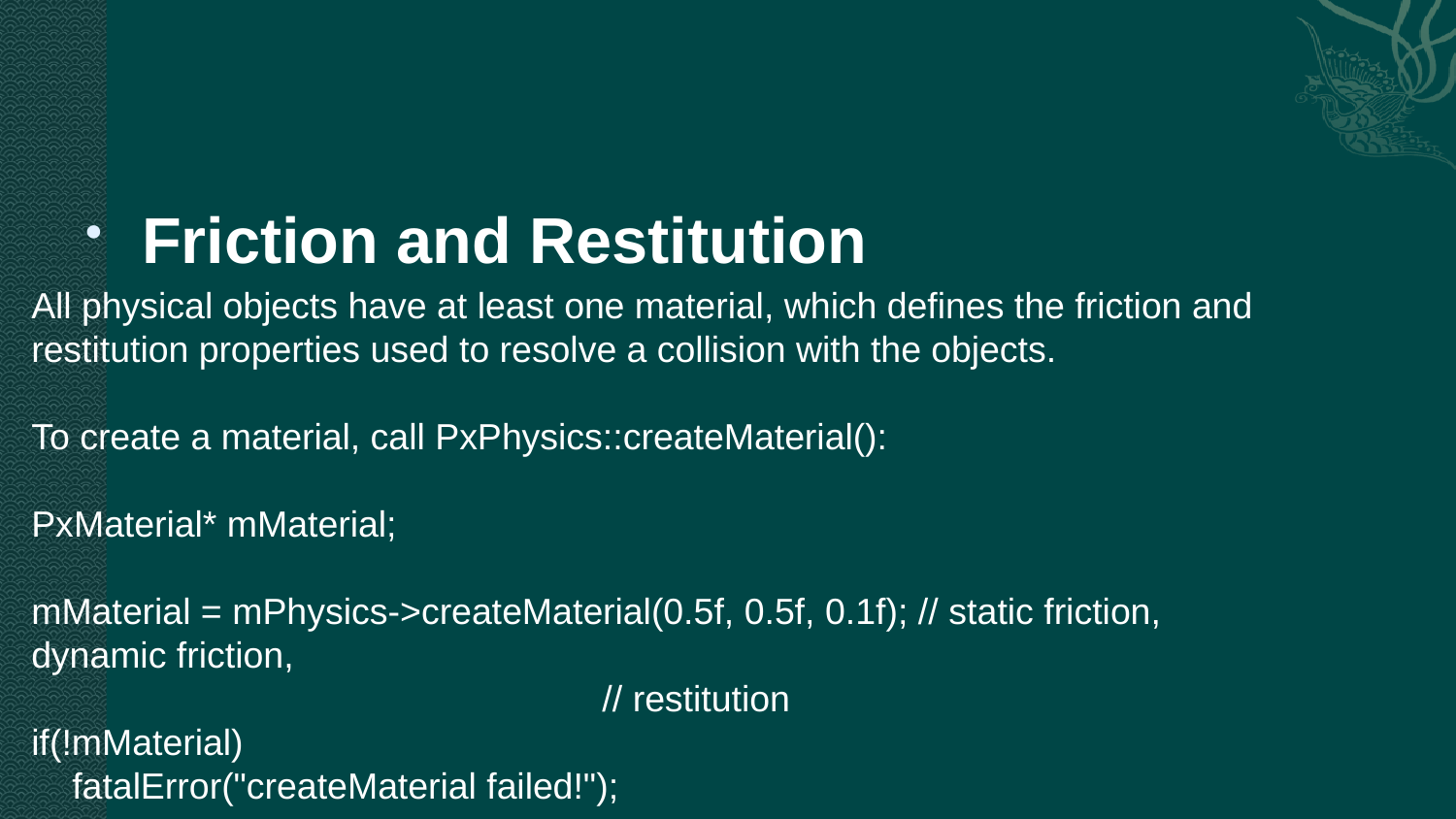

#
Friction and Restitution
All physical objects have at least one material, which defines the friction and restitution properties used to resolve a collision with the objects.

To create a material, call PxPhysics::createMaterial():

PxMaterial* mMaterial;

mMaterial = mPhysics->createMaterial(0.5f, 0.5f, 0.1f); // static friction, dynamic friction,
                                                        // restitution
if(!mMaterial)
    fatalError("createMaterial failed!");